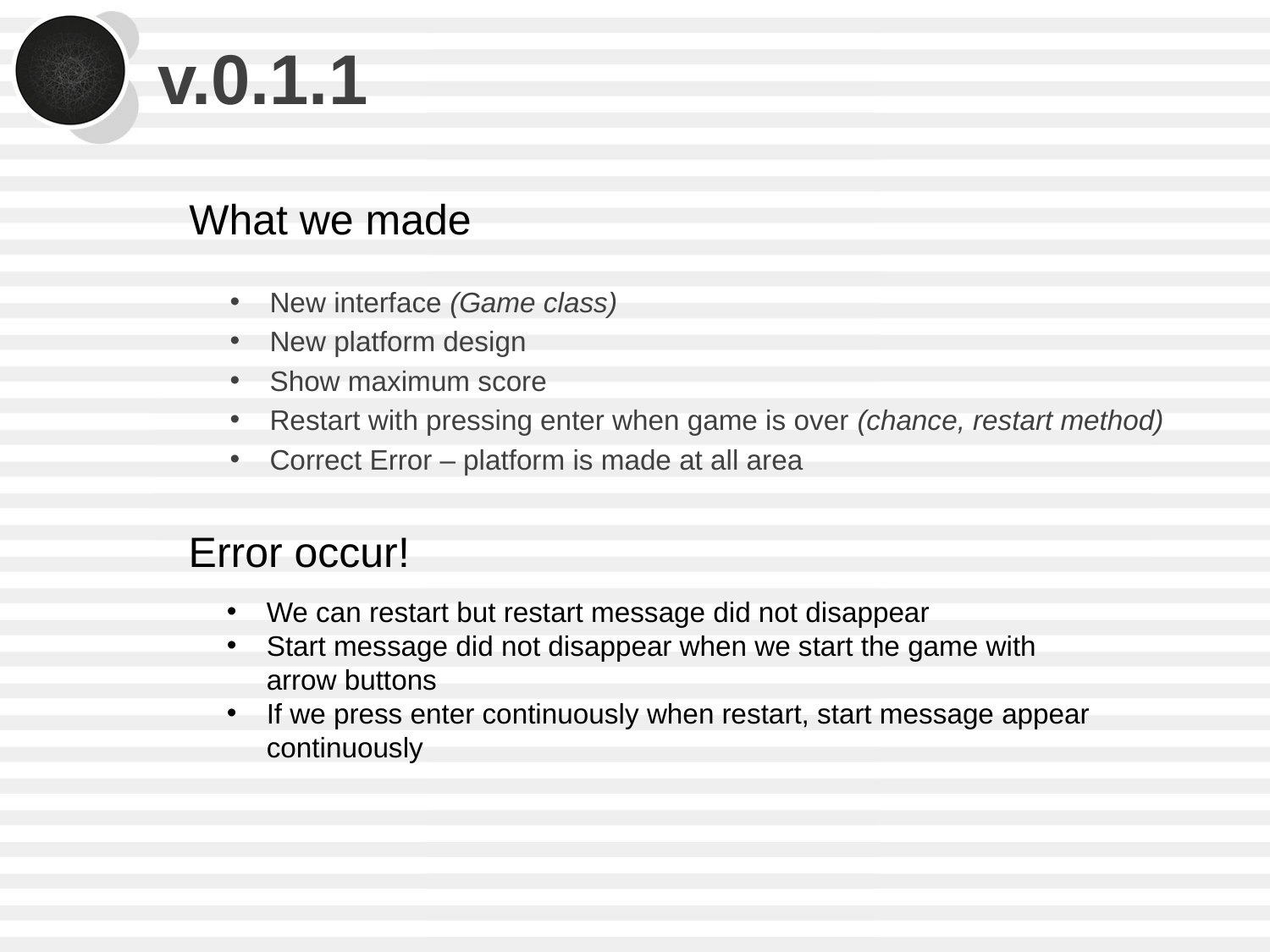

# v.0.1.1
What we made
New interface (Game class)
New platform design
Show maximum score
Restart with pressing enter when game is over (chance, restart method)
Correct Error – platform is made at all area

Error occur!
We can restart but restart message did not disappear
Start message did not disappear when we start the game with arrow buttons
If we press enter continuously when restart, start message appear continuously